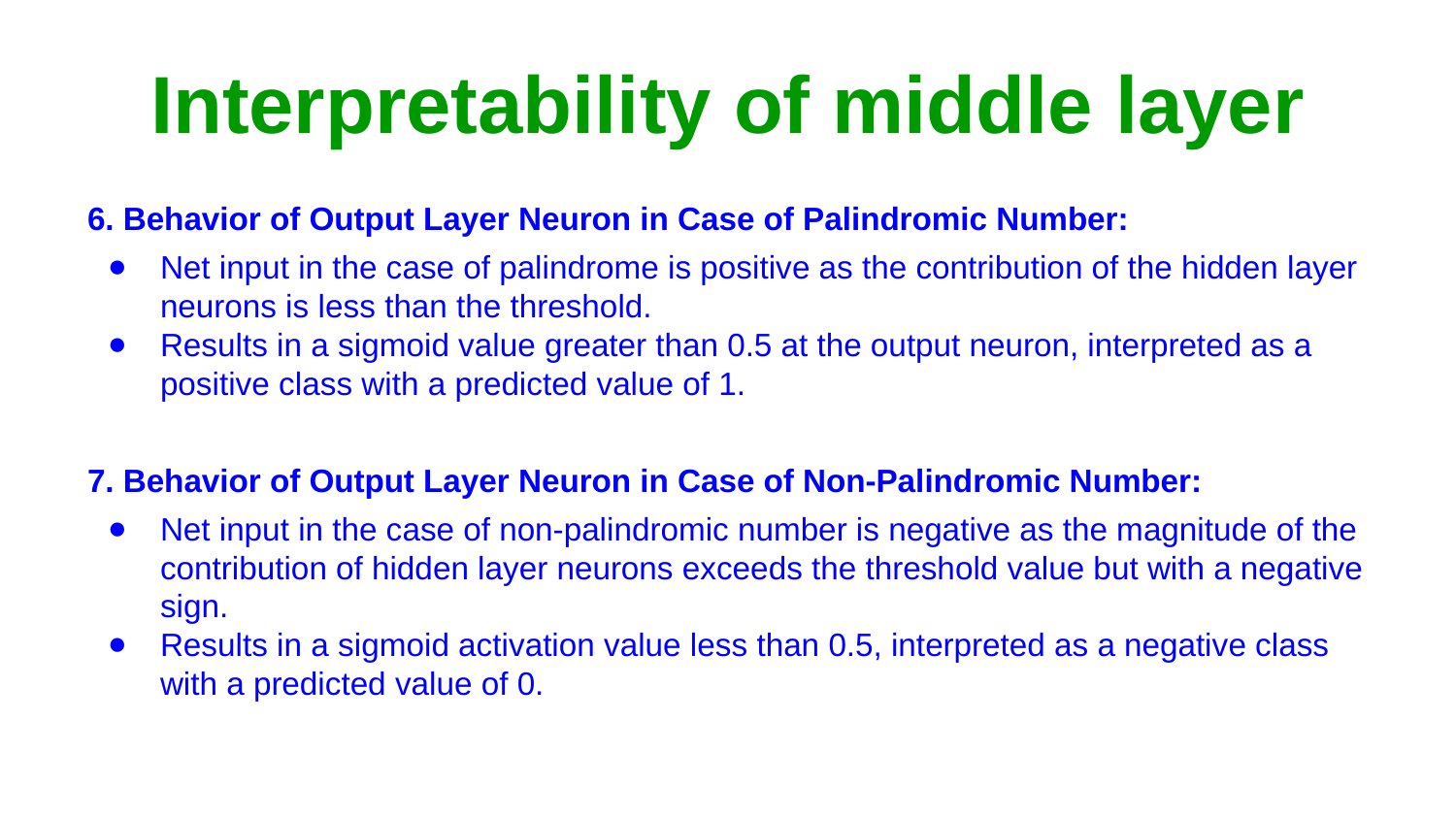

# Interpretability of middle layer
6. Behavior of Output Layer Neuron in Case of Palindromic Number:
Net input in the case of palindrome is positive as the contribution of the hidden layer neurons is less than the threshold.
Results in a sigmoid value greater than 0.5 at the output neuron, interpreted as a positive class with a predicted value of 1.

7. Behavior of Output Layer Neuron in Case of Non-Palindromic Number:
Net input in the case of non-palindromic number is negative as the magnitude of the contribution of hidden layer neurons exceeds the threshold value but with a negative sign.
Results in a sigmoid activation value less than 0.5, interpreted as a negative class with a predicted value of 0.